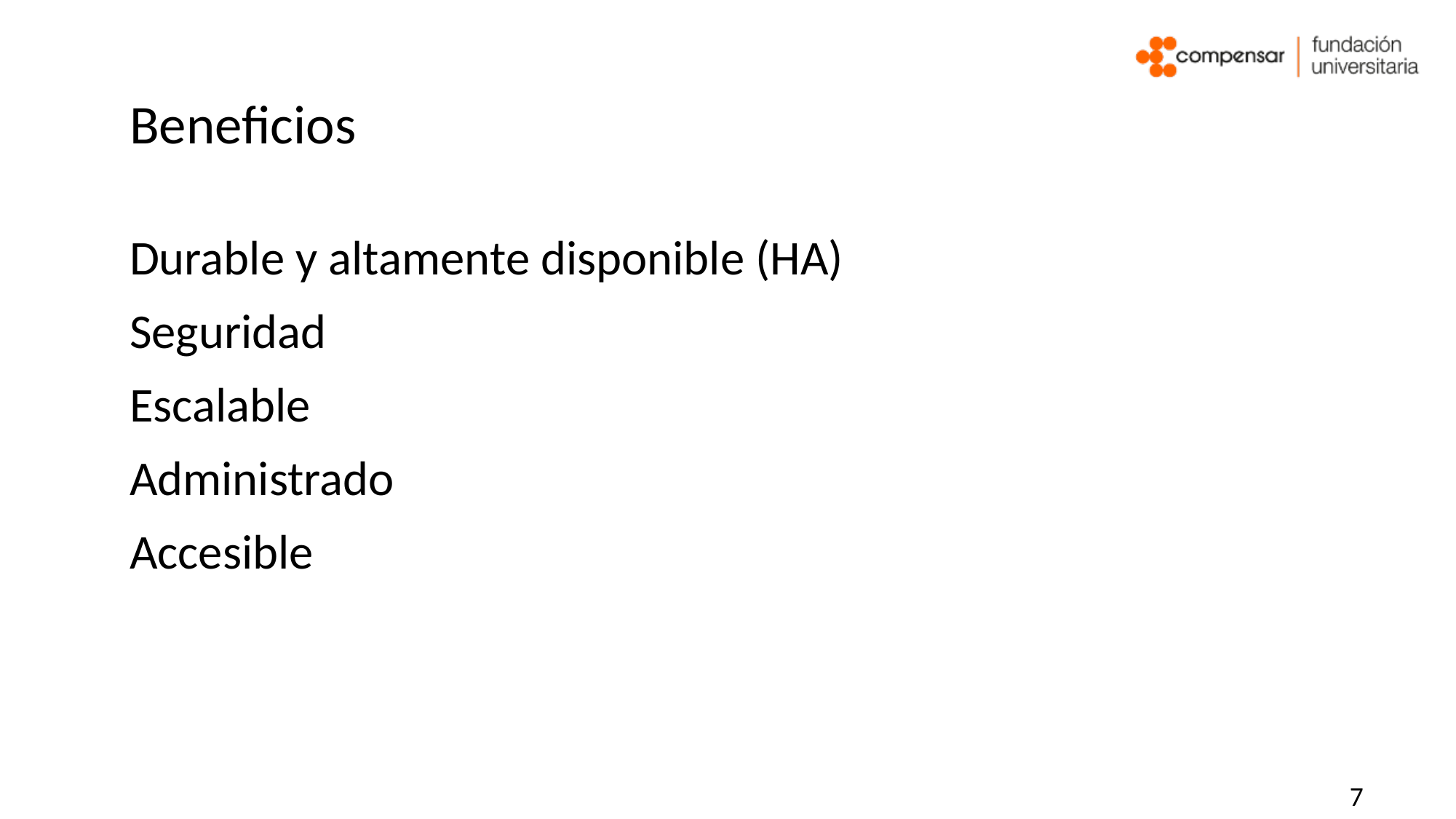

# Beneficios
Durable y altamente disponible (HA)
Seguridad
Escalable
Administrado
Accesible
7